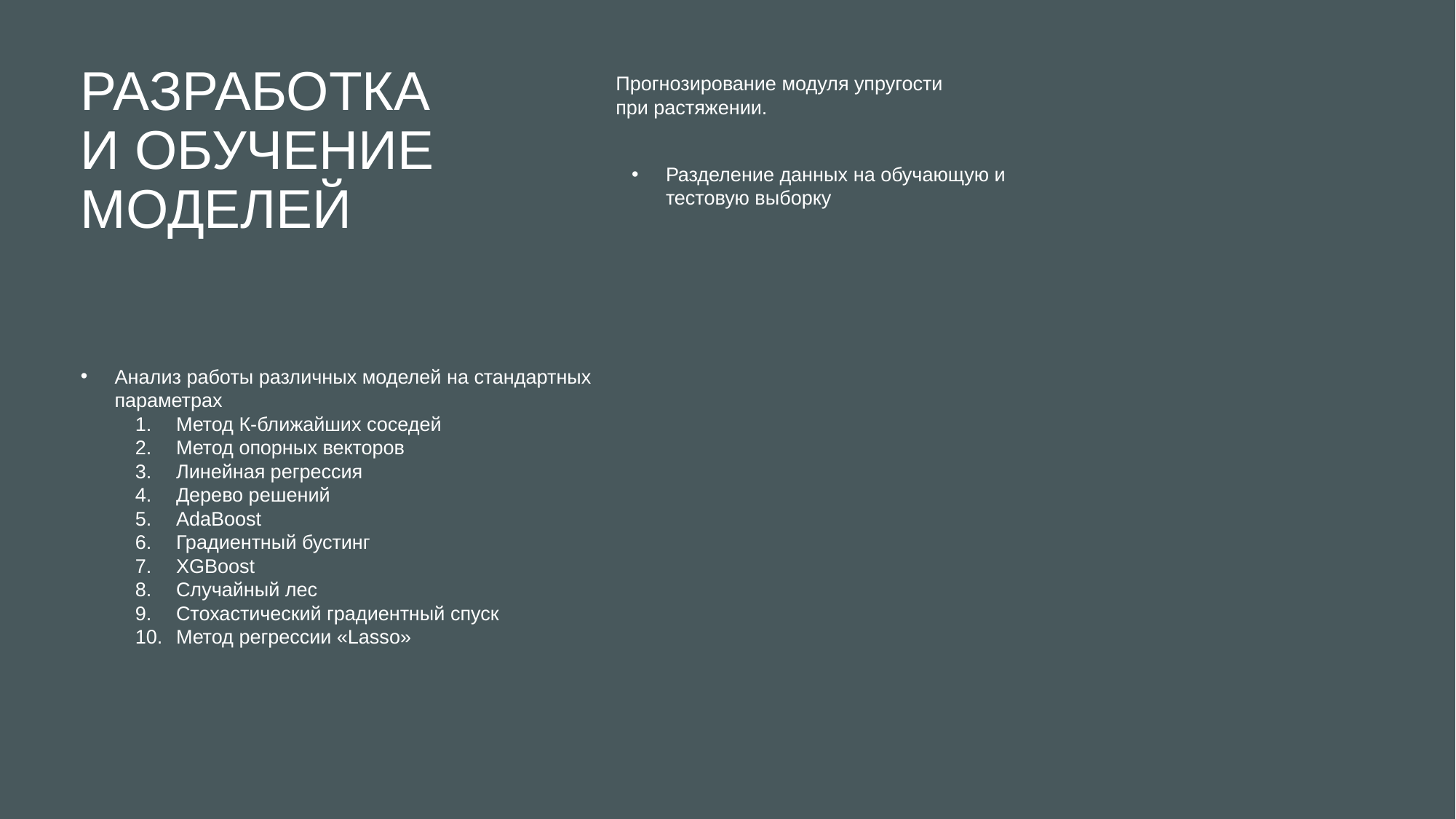

# РАЗРАБОТКА
И ОБУЧЕНИЕ МОДЕЛЕЙ
Прогнозирование модуля упругости
при растяжении.
Разделение данных на обучающую и тестовую выборку
Анализ работы различных моделей на стандартных параметрах
Метод К-ближайших соседей
Метод опорных векторов
Линейная регрессия
Дерево решений
AdaBoost
Градиентный бустинг
XGBoost
Случайный лес
Стохастический градиентный спуск
Метод регрессии «Lasso»